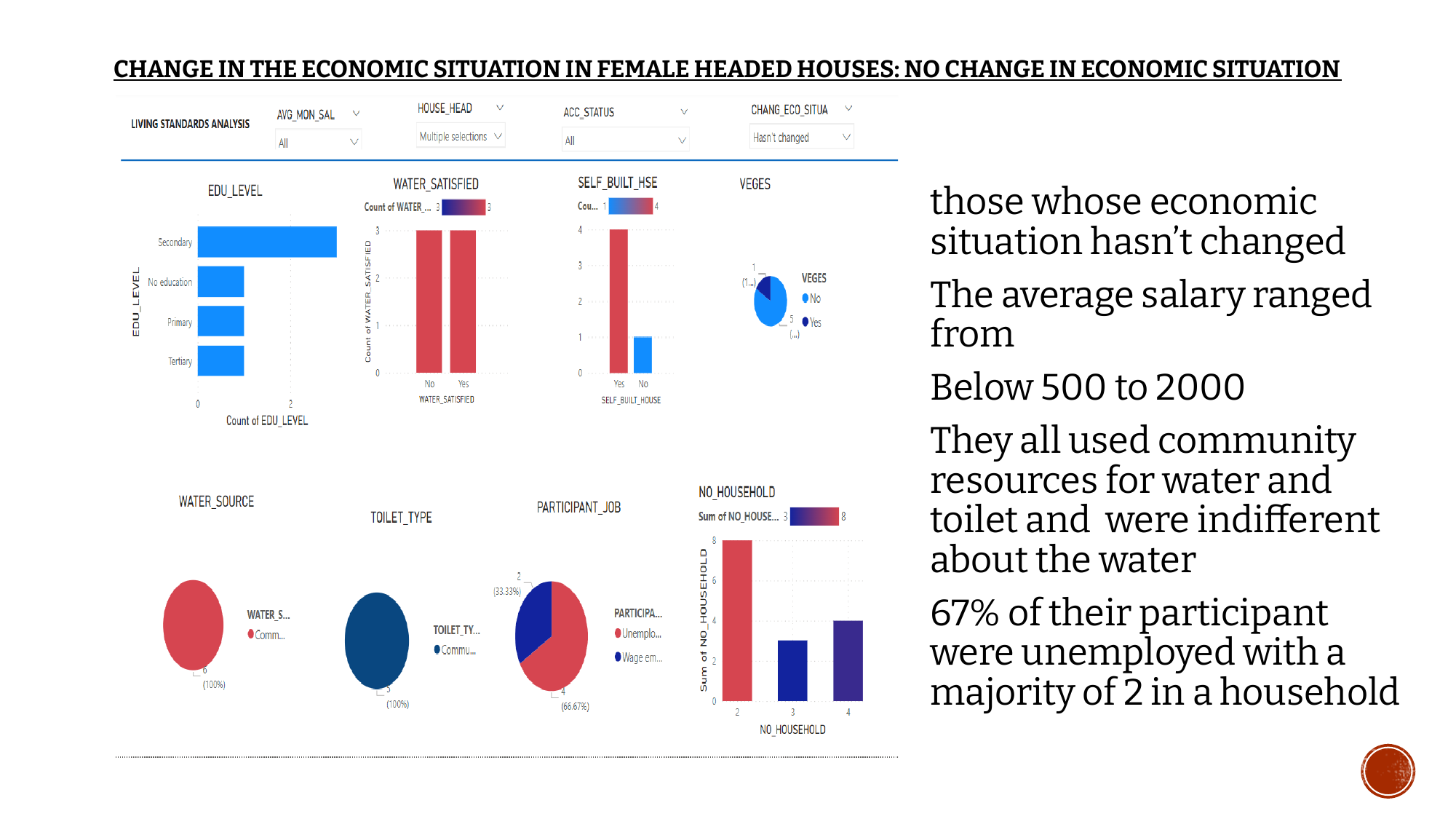

# Change in the economic situation in female headed houses: No change in economic situation

those whose economic situation hasn’t changed
The average salary ranged from
Below 500 to 2000
They all used community resources for water and toilet and  were indifferent about the water
67% of their participant were unemployed with a majority of 2 in a household